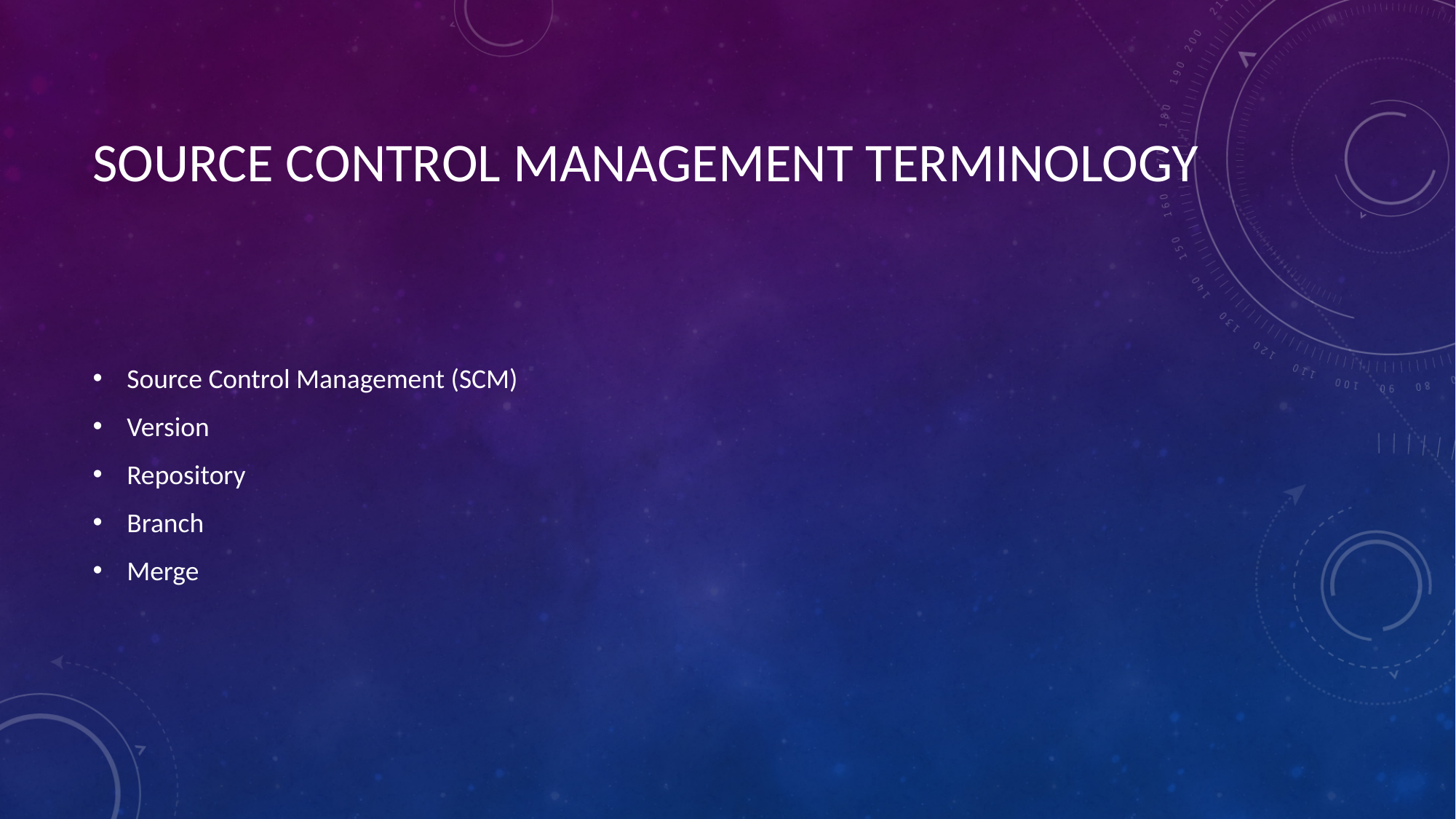

# Source Control Management terminology
Source Control Management (SCM)
Version
Repository
Branch
Merge